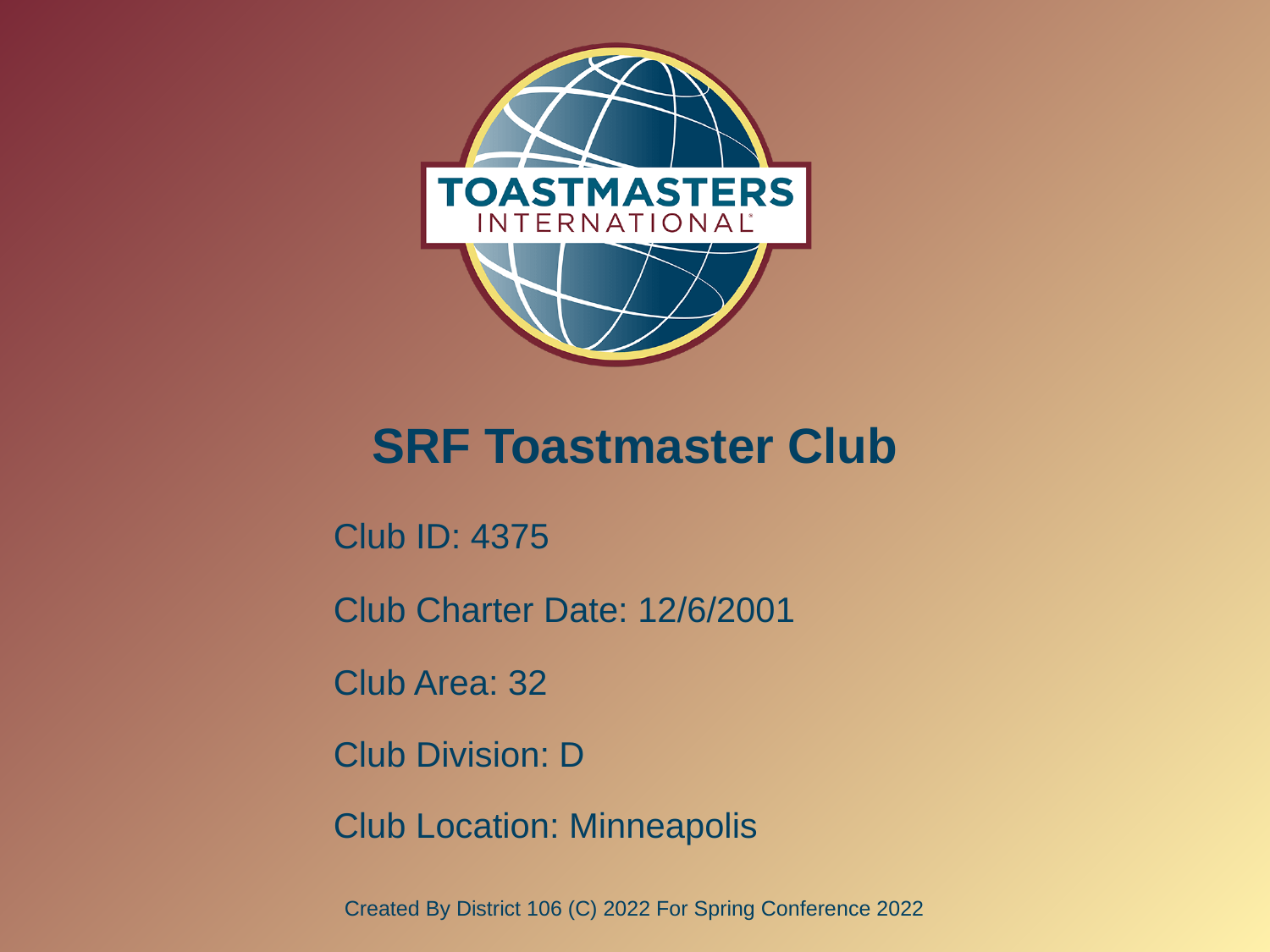

# SRF Toastmaster Club
Club ID: 4375
Club Charter Date: 12/6/2001
Club Area: 32
Club Division: D
Club Location: Minneapolis
Created By District 106 (C) 2022 For Spring Conference 2022